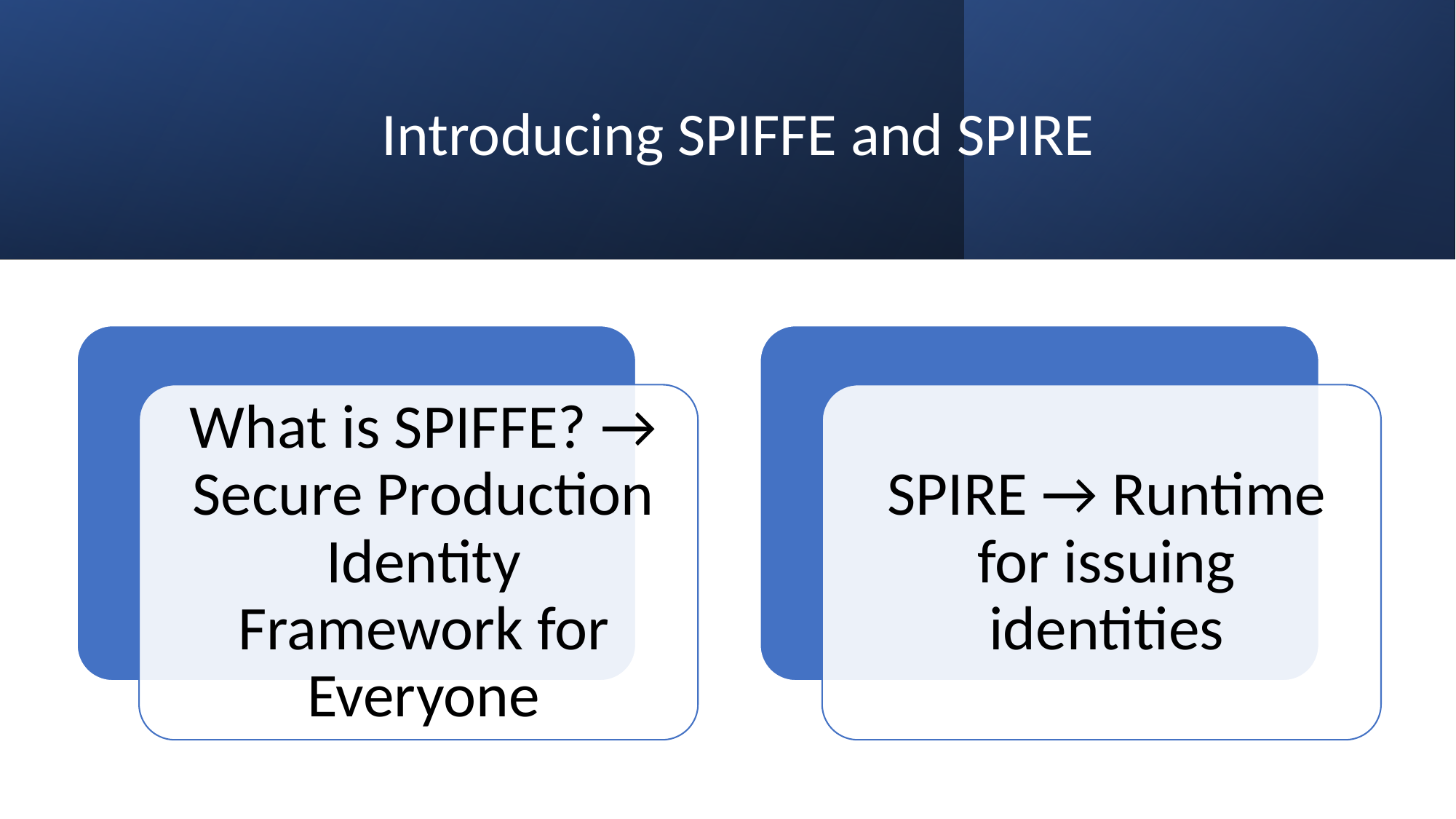

# Introducing SPIFFE and SPIRE
What is SPIFFE? → Secure Production Identity Framework for Everyone
SPIRE → Runtime for issuing identities